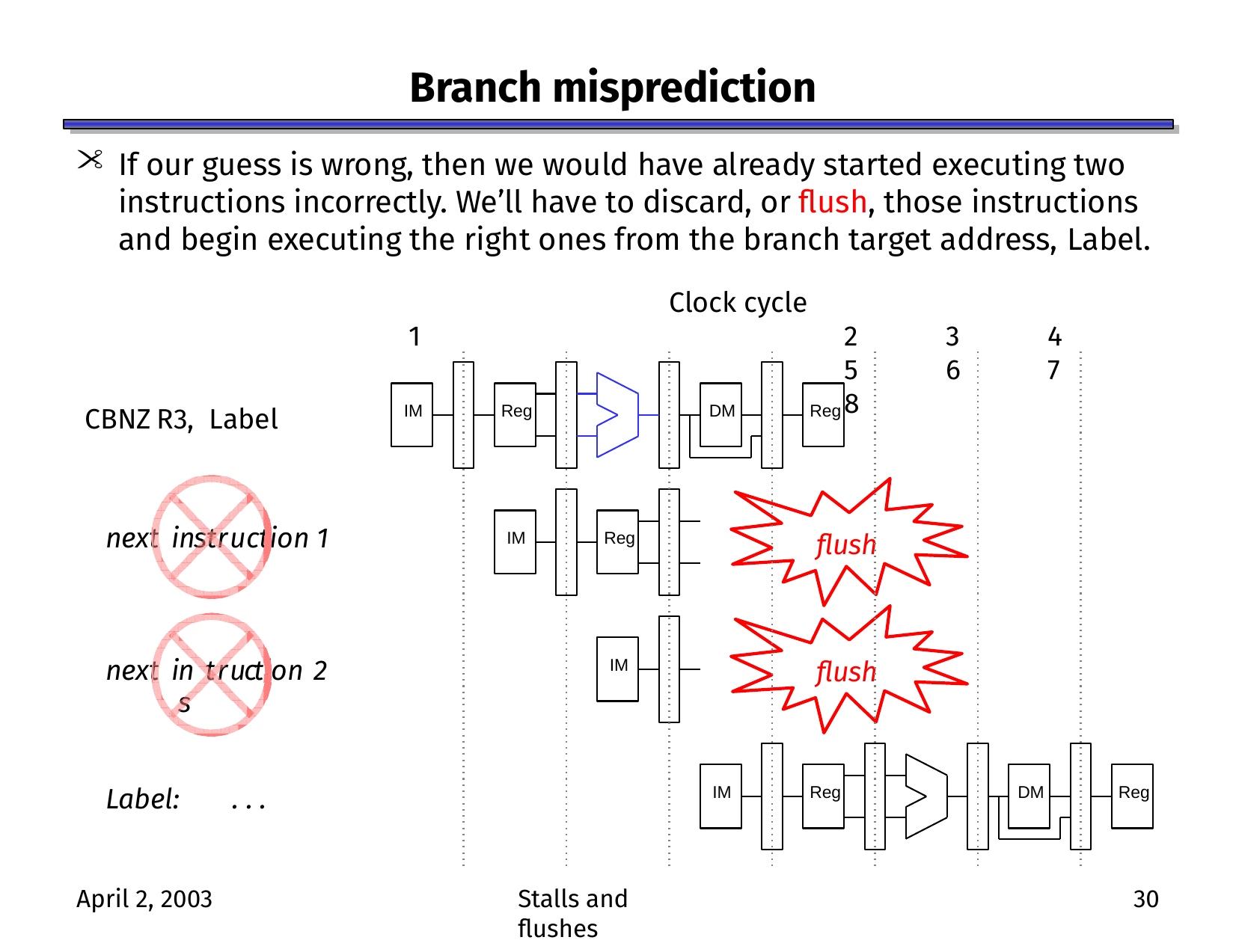

# Branch misprediction
If our guess is wrong, then we would have already started executing two  instructions incorrectly. We’ll have to discard, or flush, those instructions  and begin executing the right ones from the branch target address, Label.
Clock cycle
1	2	3	4	5	6	7	8

IM
Reg
DM
Reg
CBNZ	R3,  Label

ne	in	uction 1

xt
st
r
flush
IM
Reg

ne	i	u tion 2
flush
xt
ns
t
r
c
IM

Label:	. . .
IM
Reg
DM
Reg

April 2, 2003
Stalls and flushes
30